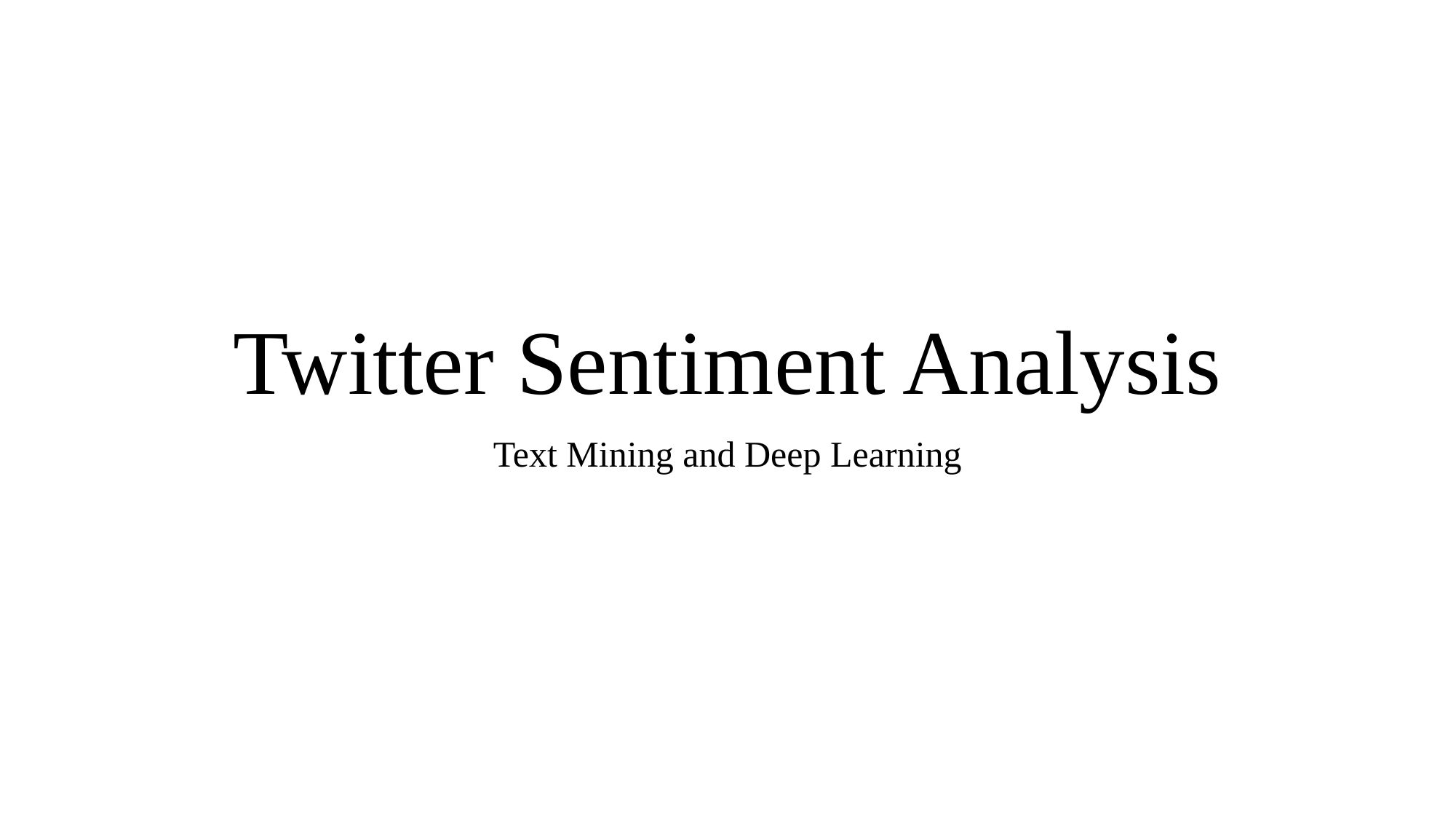

# Twitter Sentiment Analysis
Text Mining and Deep Learning